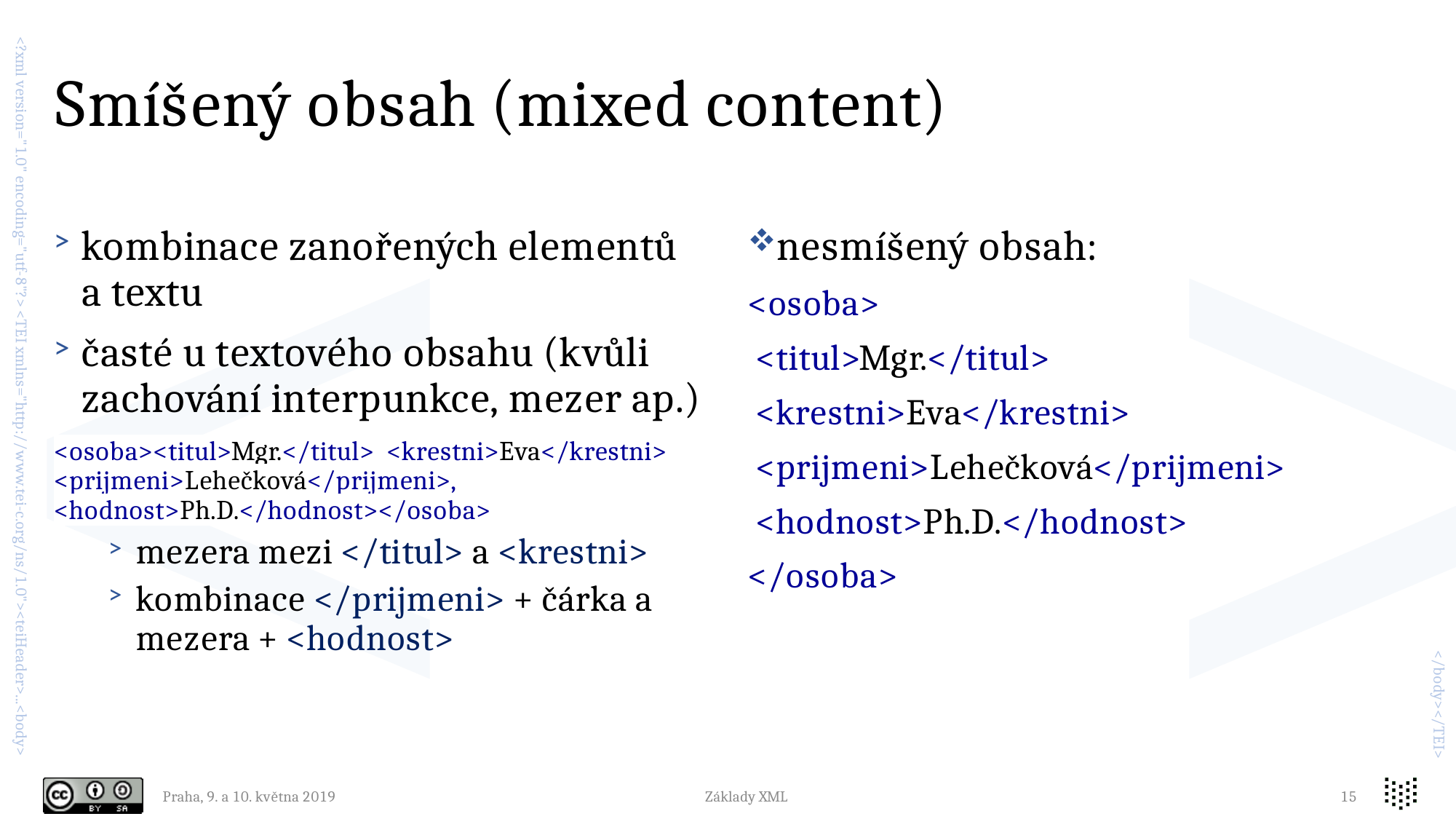

# Smíšený obsah (mixed content)
kombinace zanořených elementů a textu
časté u textového obsahu (kvůli zachování interpunkce, mezer ap.)
<osoba><titul>Mgr.</titul>  <krestni>Eva</krestni>  <prijmeni>Lehečková</prijmeni>,  <hodnost>Ph.D.</hodnost></osoba>
mezera mezi </titul> a <krestni>
kombinace </prijmeni> + čárka a mezera + <hodnost>

nesmíšený obsah:
<osoba>
 <titul>Mgr.</titul>
 <krestni>Eva</krestni>
 <prijmeni>Lehečková</prijmeni>
 <hodnost>Ph.D.</hodnost>
</osoba>

Praha, 9. a 10. května 2019
Základy XML
15